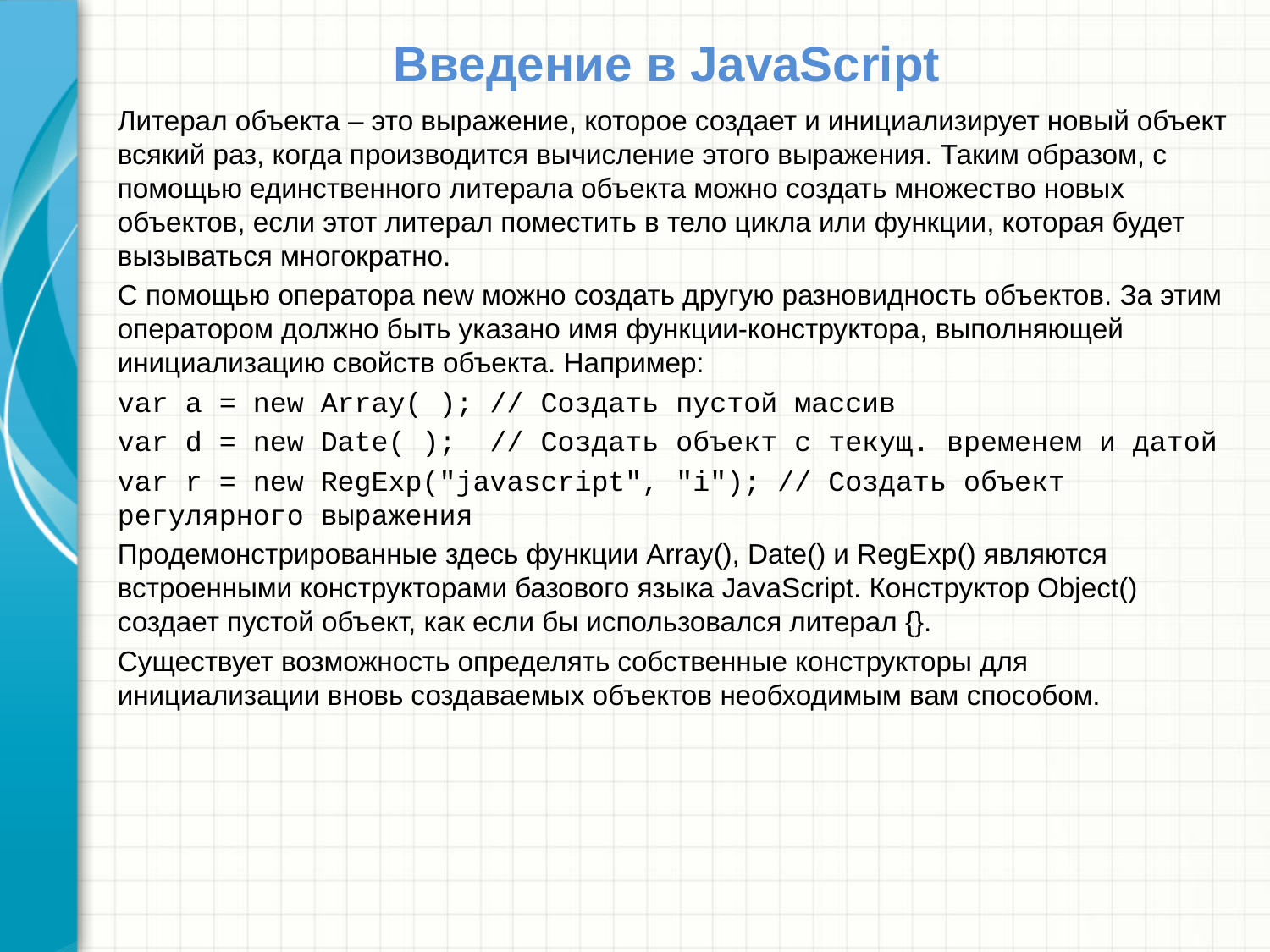

# Введение в JavaScript
Литерал объекта – это выражение, которое создает и инициализирует новый объект всякий раз, когда производится вычисление этого выражения. Таким образом, с помощью единственного литерала объекта можно создать множество новых объектов, если этот литерал поместить в тело цикла или функции, которая будет вызываться многократно.
С помощью оператора new можно создать другую разновидность объектов. За этим оператором должно быть указано имя функции-конструктора, выполняющей инициализацию свойств объекта. Например:
var a = new Array( ); // Создать пустой массив
var d = new Date( );  // Создать объект с текущ. временем и датой
var r = new RegExp("javascript", "i"); // Создать объект регулярного выражения
Продемонстрированные здесь функции Array(), Date() и RegExp() являются встроенными конструкторами базового языка JavaScript. Конструктор Object() создает пустой объект, как если бы использовался литерал {}.
Существует возможность определять собственные конструкторы для инициализации вновь создаваемых объектов необходимым вам способом.